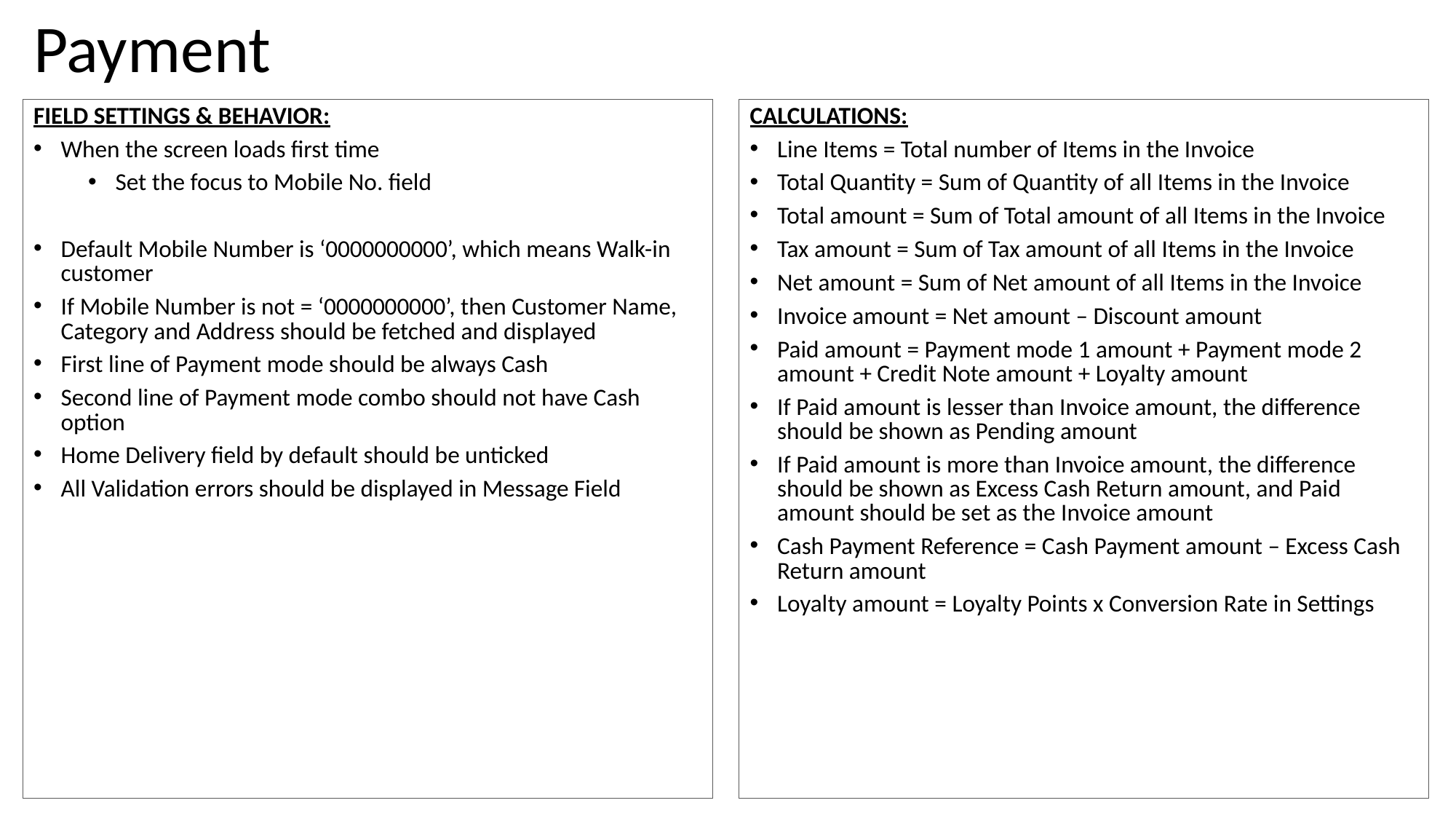

# Payment
FIELD SETTINGS & BEHAVIOR:
When the screen loads first time
Set the focus to Mobile No. field

Default Mobile Number is ‘0000000000’, which means Walk-in customer
If Mobile Number is not = ‘0000000000’, then Customer Name, Category and Address should be fetched and displayed
First line of Payment mode should be always Cash
Second line of Payment mode combo should not have Cash option
Home Delivery field by default should be unticked
All Validation errors should be displayed in Message Field

CALCULATIONS:
Line Items = Total number of Items in the Invoice
Total Quantity = Sum of Quantity of all Items in the Invoice
Total amount = Sum of Total amount of all Items in the Invoice
Tax amount = Sum of Tax amount of all Items in the Invoice
Net amount = Sum of Net amount of all Items in the Invoice
Invoice amount = Net amount – Discount amount
Paid amount = Payment mode 1 amount + Payment mode 2 amount + Credit Note amount + Loyalty amount
If Paid amount is lesser than Invoice amount, the difference should be shown as Pending amount
If Paid amount is more than Invoice amount, the difference should be shown as Excess Cash Return amount, and Paid amount should be set as the Invoice amount
Cash Payment Reference = Cash Payment amount – Excess Cash Return amount
Loyalty amount = Loyalty Points x Conversion Rate in Settings